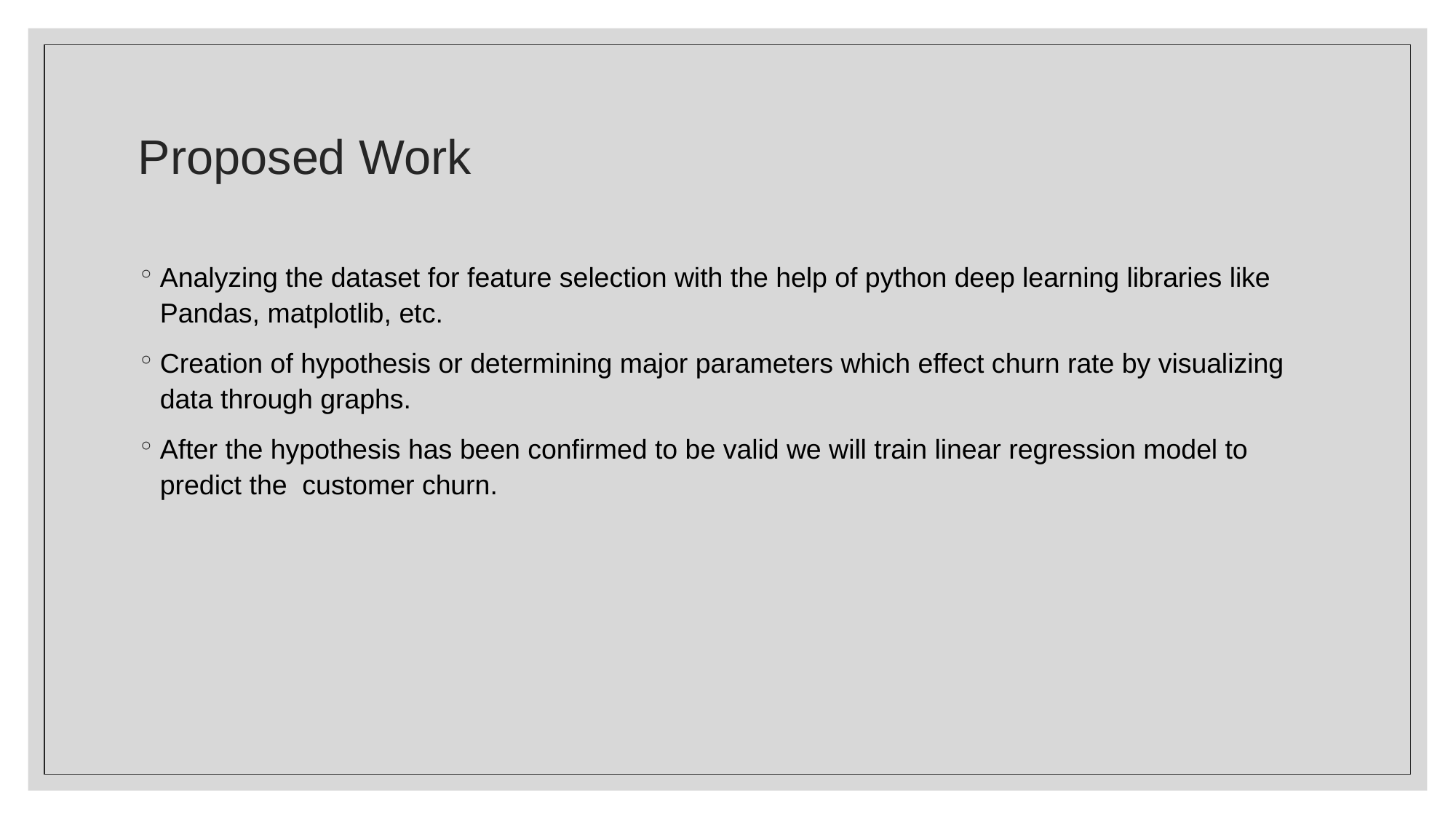

# Proposed Work
Analyzing the dataset for feature selection with the help of python deep learning libraries like Pandas, matplotlib, etc.
Creation of hypothesis or determining major parameters which effect churn rate by visualizing data through graphs.
After the hypothesis has been confirmed to be valid we will train linear regression model to predict the  customer churn.